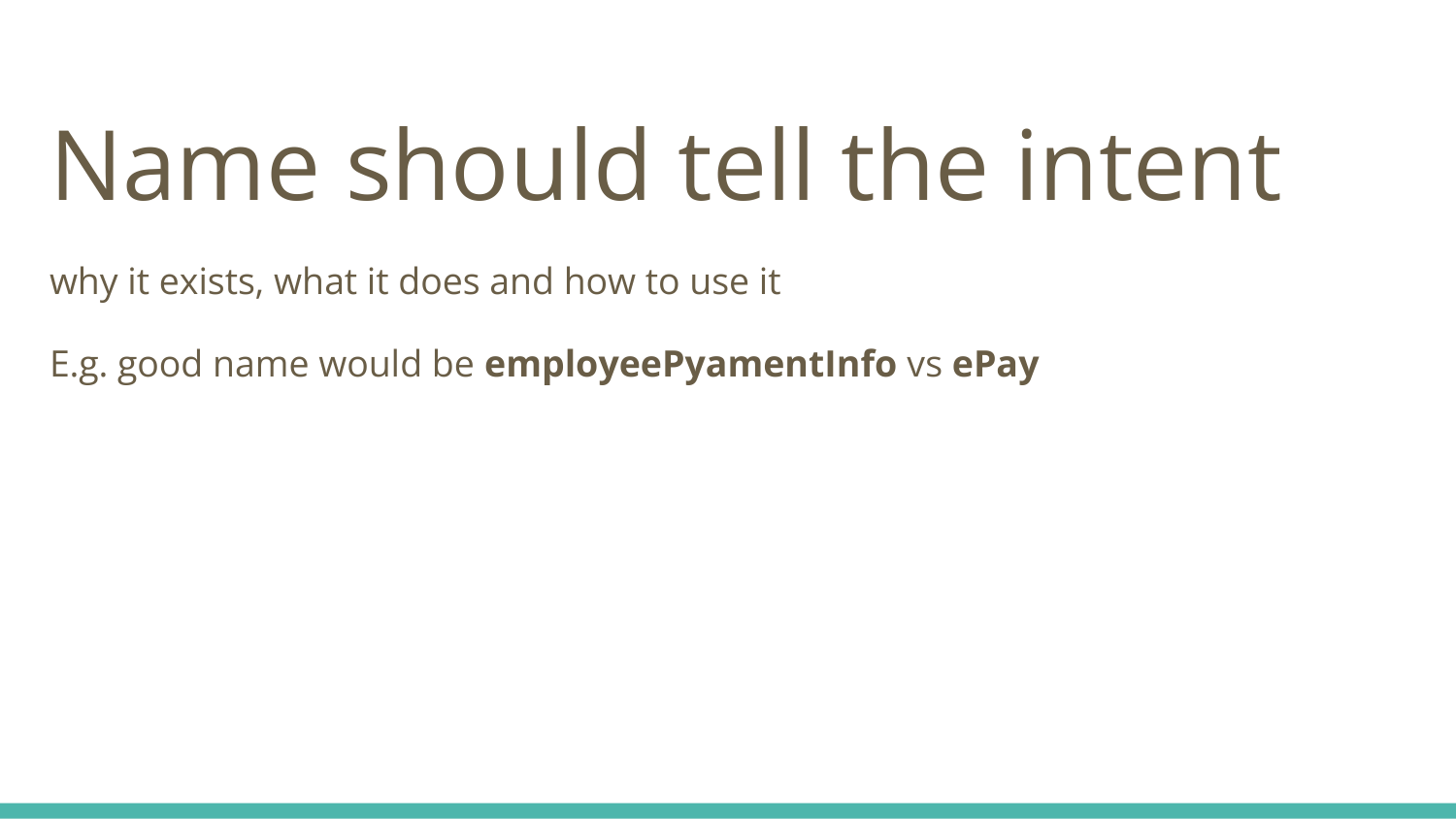

# Name should tell the intent
why it exists, what it does and how to use it
E.g. good name would be employeePyamentInfo vs ePay